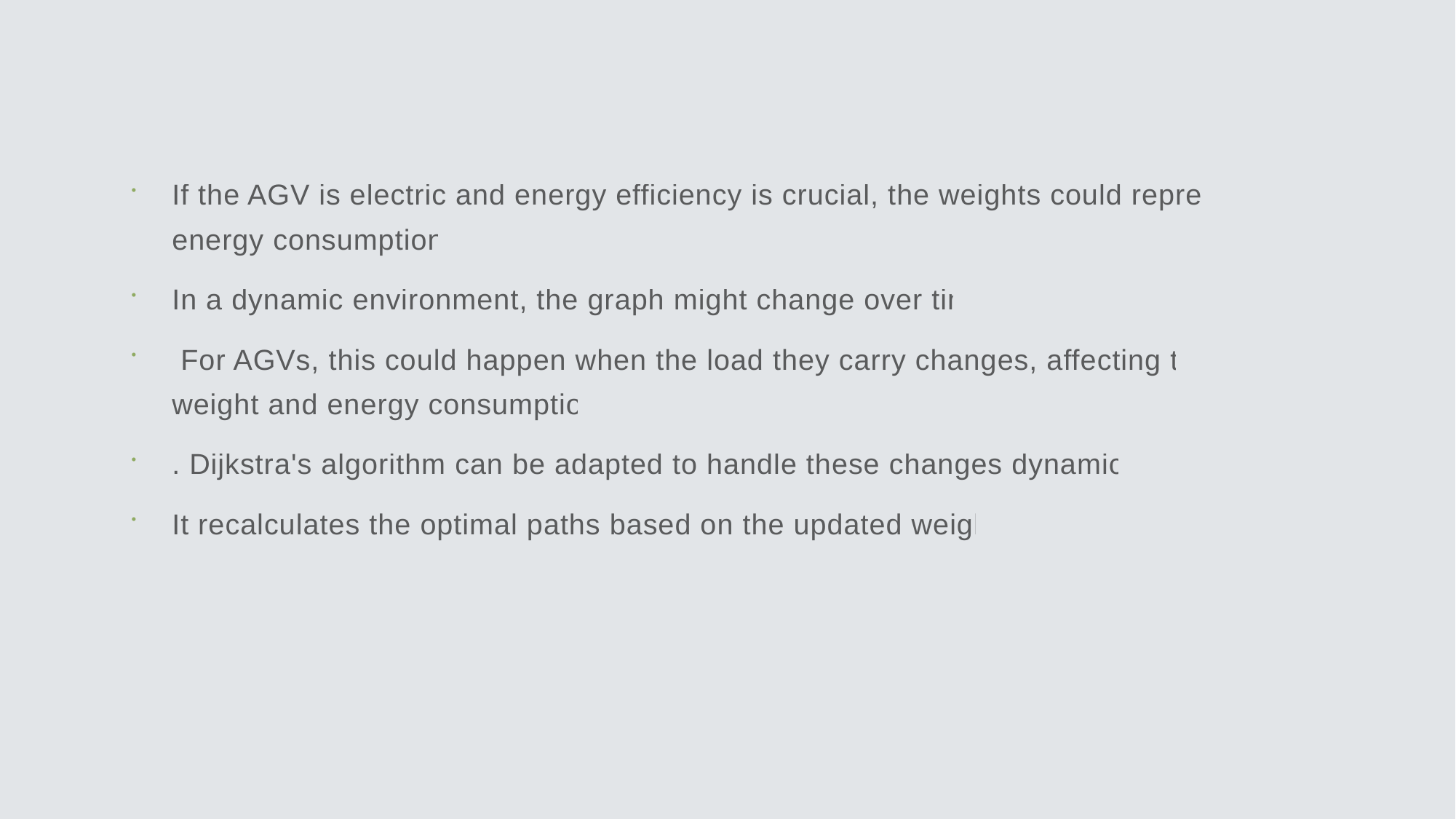

If the AGV is electric and energy efficiency is crucial, the weights could represent energy consumption.
In a dynamic environment, the graph might change over time.
 For AGVs, this could happen when the load they carry changes, affecting their weight and energy consumption
. Dijkstra's algorithm can be adapted to handle these changes dynamically
It recalculates the optimal paths based on the updated weights.